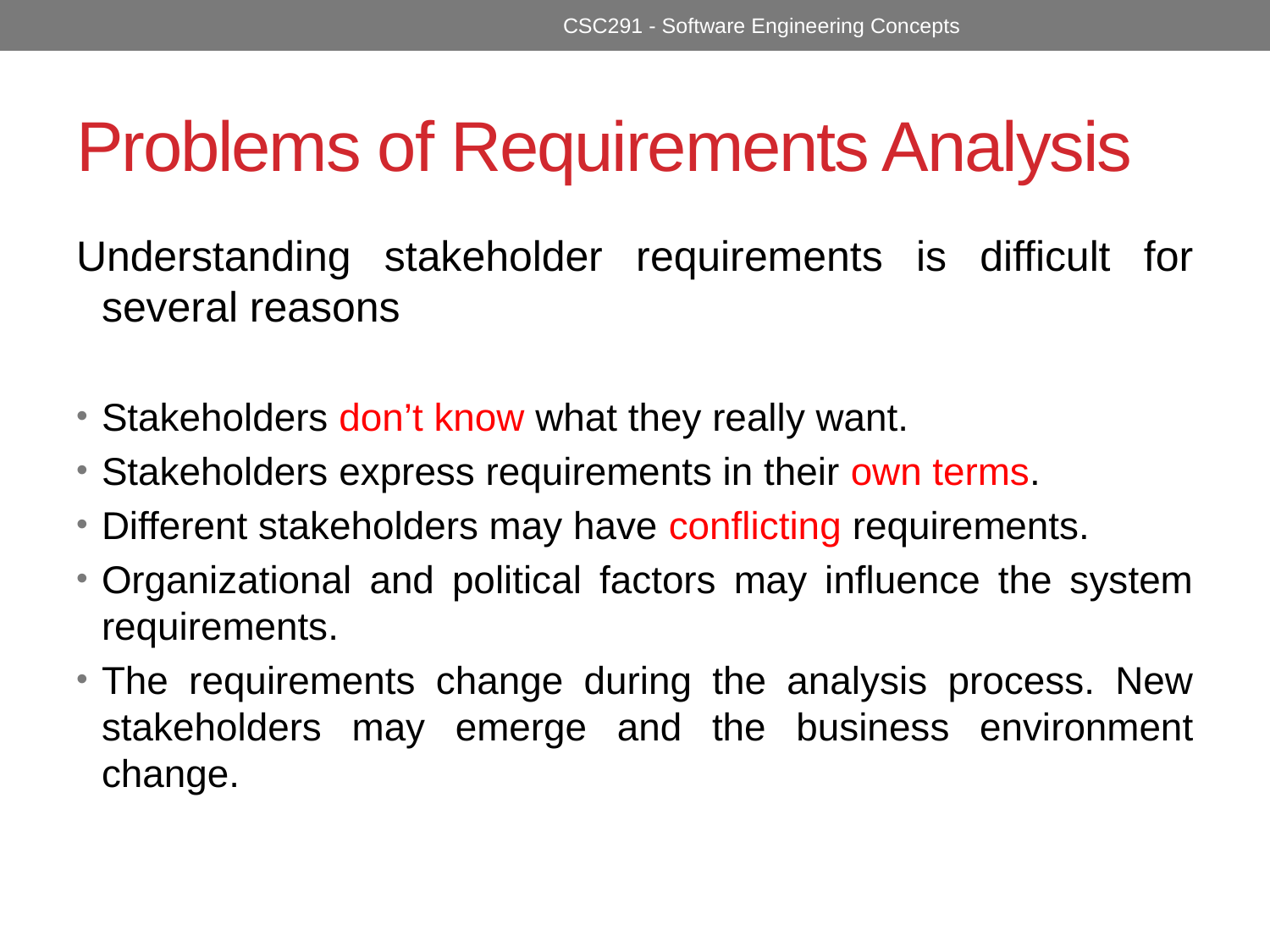

CSC291 - Software Engineering Concepts
12
# Problems of Requirements Analysis
Understanding stakeholder requirements is difficult for several reasons

Stakeholders don’t know what they really want.
Stakeholders express requirements in their own terms.
Different stakeholders may have conflicting requirements.
Organizational and political factors may influence the system requirements.
The requirements change during the analysis process. New stakeholders may emerge and the business environment change.